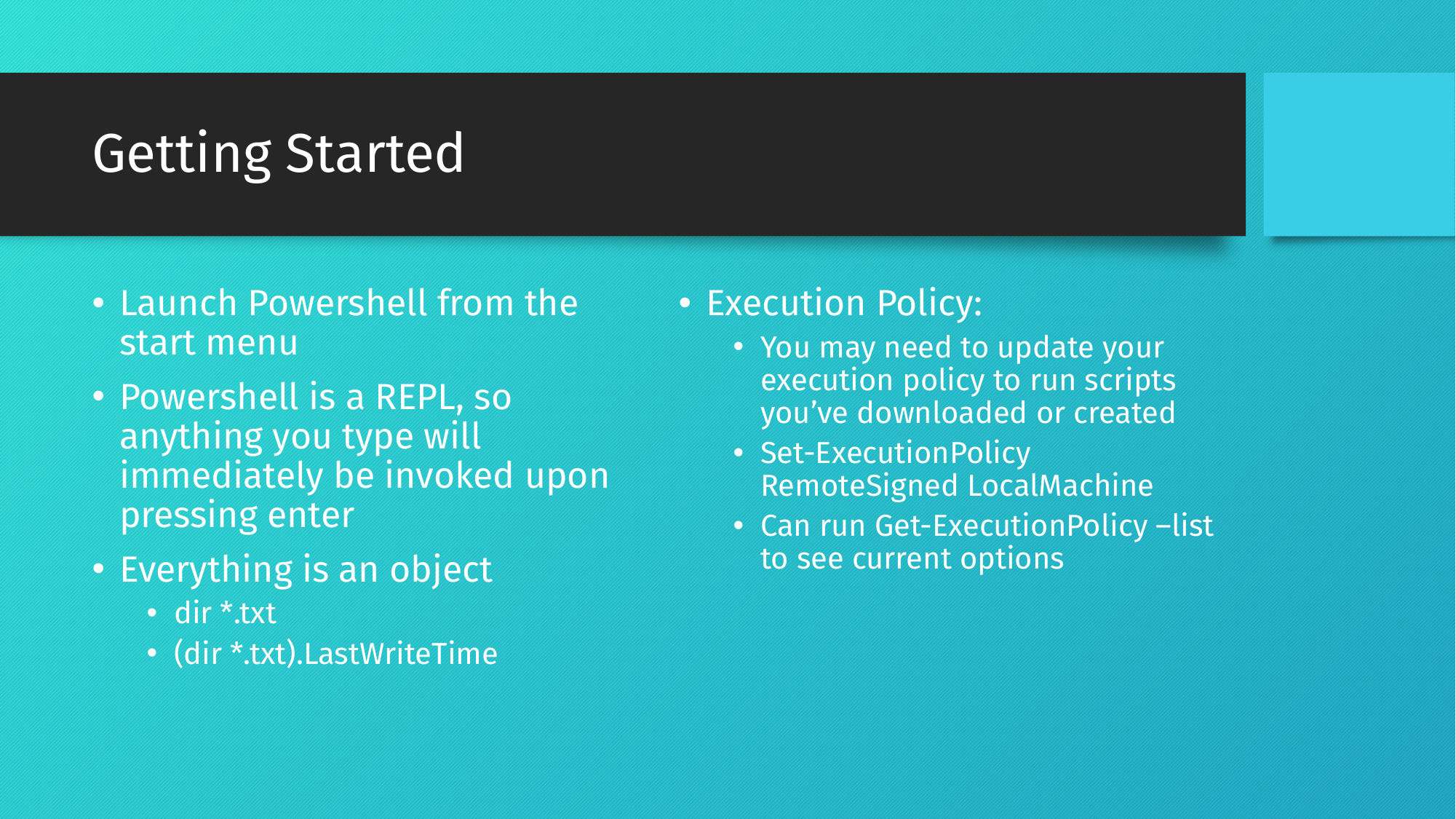

# Getting Started
Launch Powershell from the start menu
Powershell is a REPL, so anything you type will immediately be invoked upon pressing enter
Everything is an object
dir *.txt
(dir *.txt).LastWriteTime

Execution Policy:
You may need to update your execution policy to run scripts you’ve downloaded or created
Set-ExecutionPolicy RemoteSigned LocalMachine
Can run Get-ExecutionPolicy –list to see current options